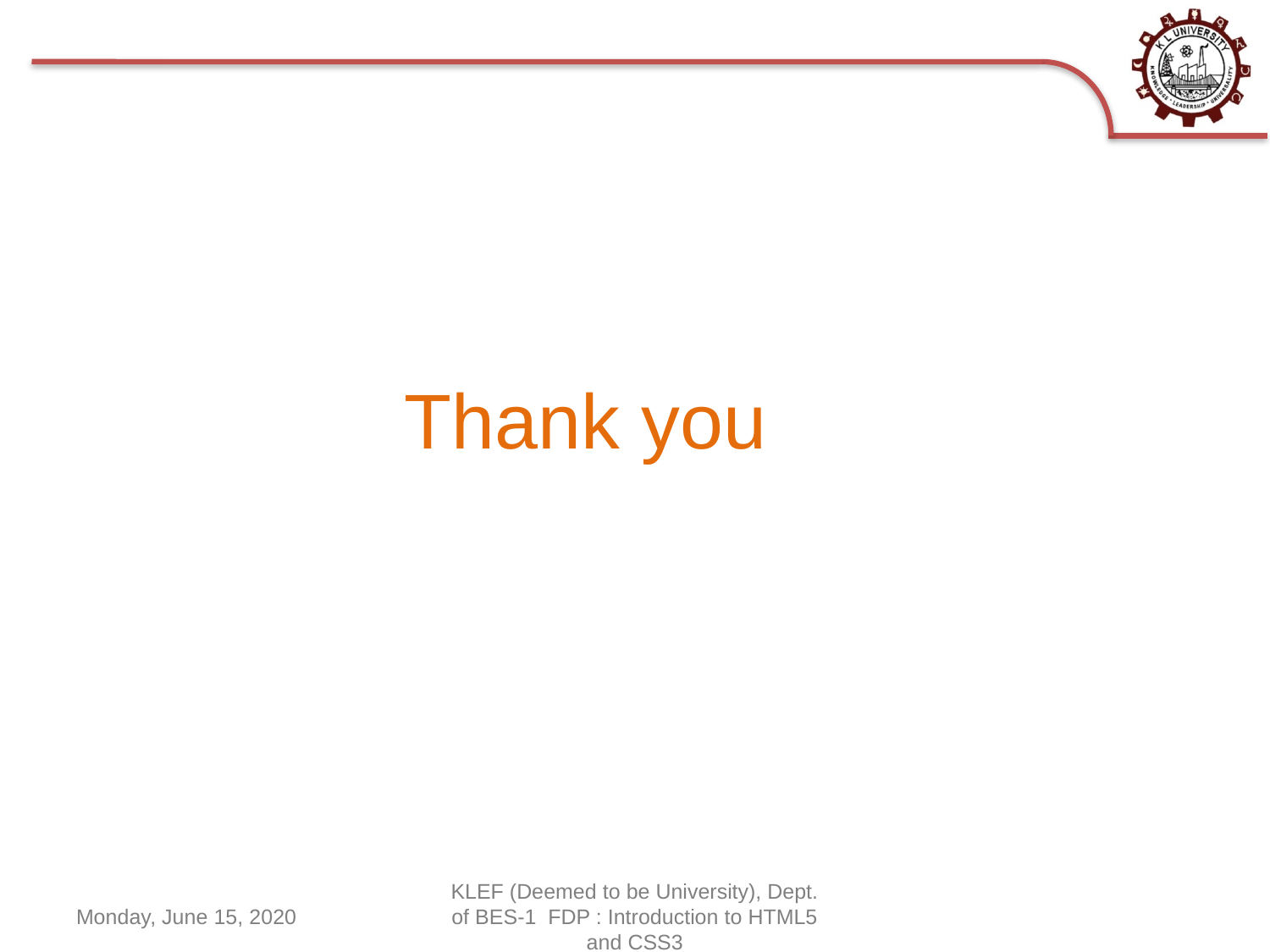

# Thank you
Monday, June 15, 2020
KLEF (Deemed to be University), Dept. of BES-1  FDP : Introduction to HTML5 and CSS3